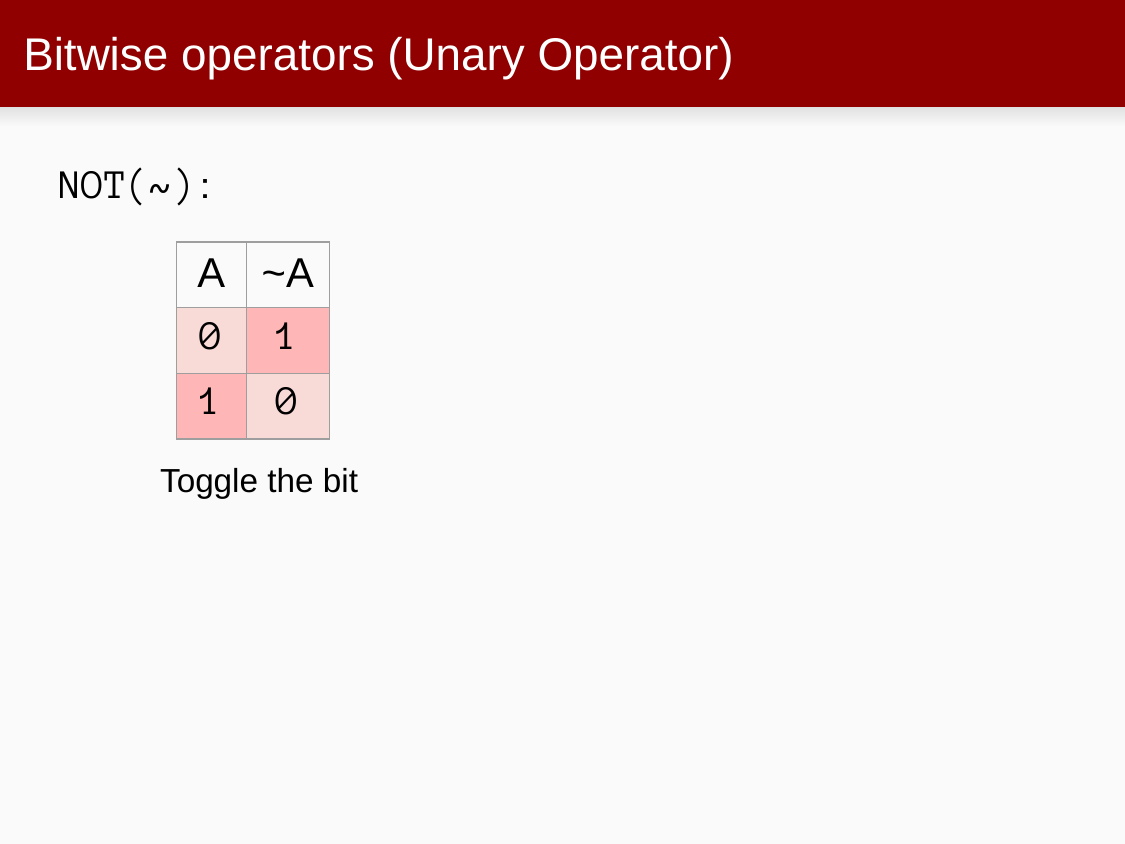

# Bitwise operators (Unary Operator)
NOT(~):
| A | ~A |
| --- | --- |
| 0 | 1 |
| 1 | 0 |
Toggle the bit